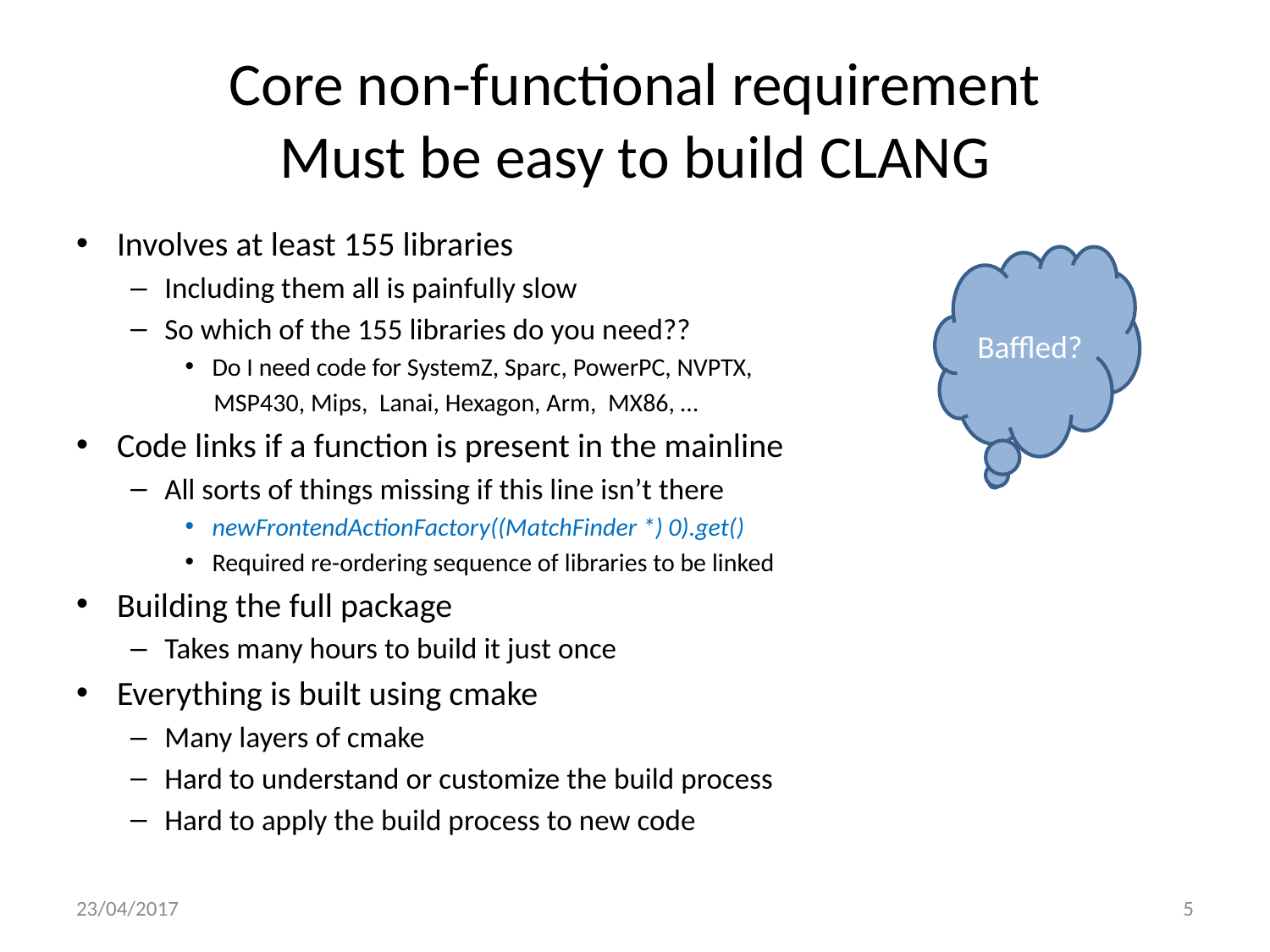

# Core non-functional requirement Must be easy to build CLANG
Involves at least 155 libraries
Including them all is painfully slow
So which of the 155 libraries do you need??
Do I need code for SystemZ, Sparc, PowerPC, NVPTX,
     MSP430, Mips,  Lanai, Hexagon, Arm,  MX86, …
Code links if a function is present in the mainline
All sorts of things missing if this line isn’t there
newFrontendActionFactory((MatchFinder *) 0).get()
Required re-ordering sequence of libraries to be linked
Building the full package
Takes many hours to build it just once
Everything is built using cmake
Many layers of cmake
Hard to understand or customize the build process
Hard to apply the build process to new code
Baffled?
23/04/2017
5